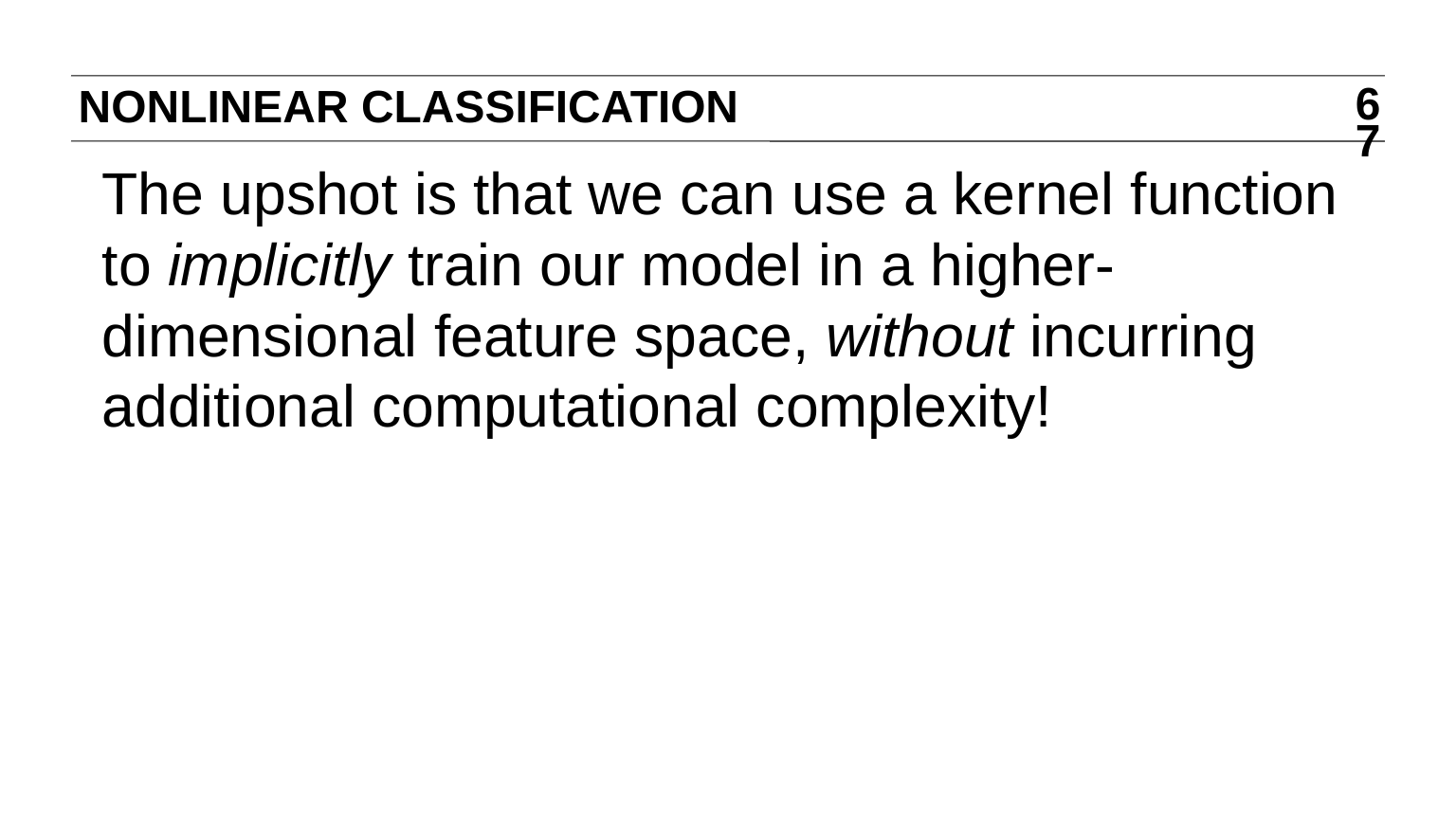

Nonlinear classification
67
The upshot is that we can use a kernel function to implicitly train our model in a higher-dimensional feature space, without incurring additional computational complexity!